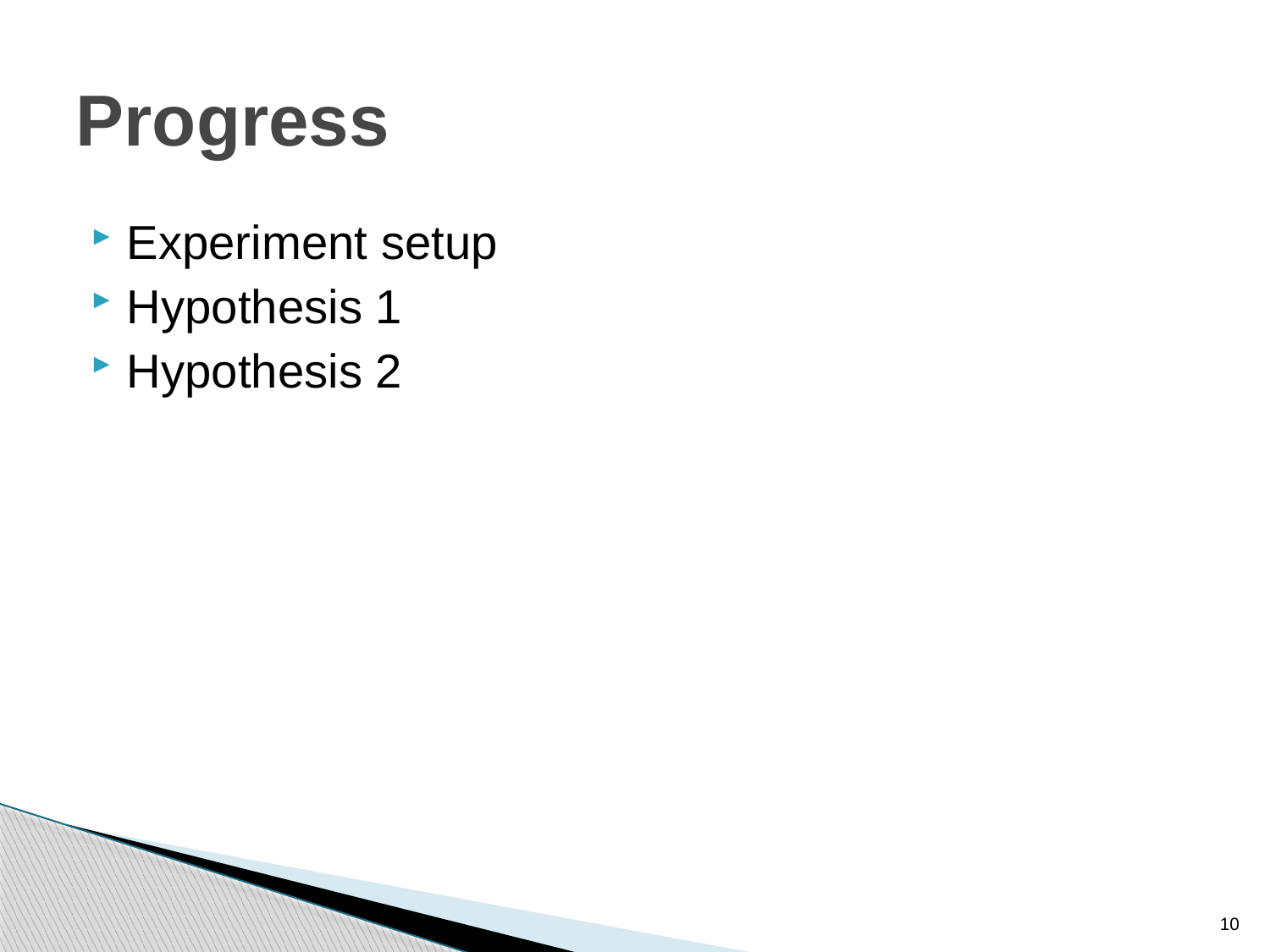

# Progress
Experiment setup
Hypothesis 1
Hypothesis 2
10